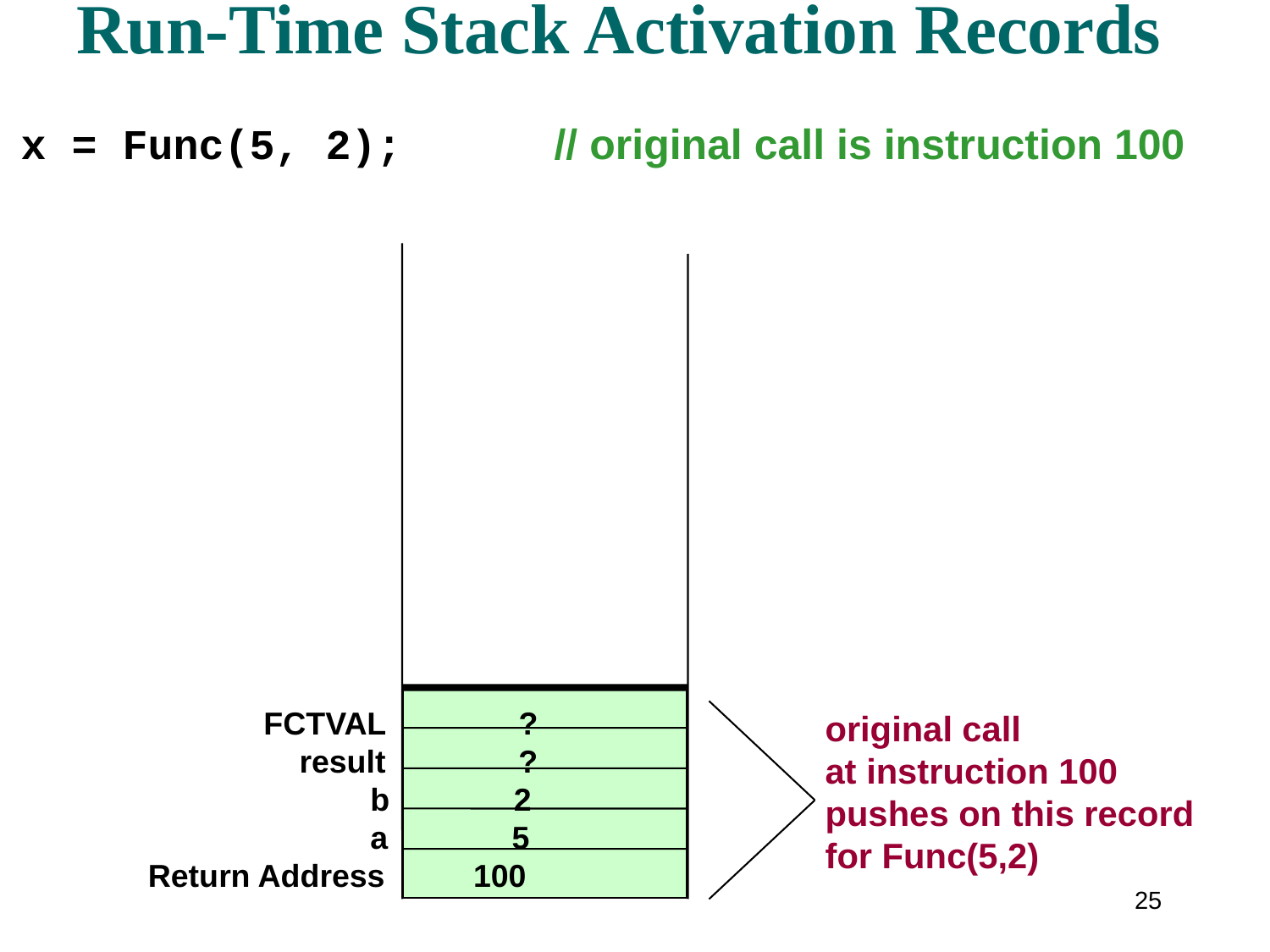

# Run-Time Stack Activation Records x = Func(5, 2);      // original call is instruction 100

             FCTVAL               ?
                 result               ?
                         b              2
                         a              5
Return Address          100

original call
at instruction 100
pushes on this record
for Func(5,2)

25